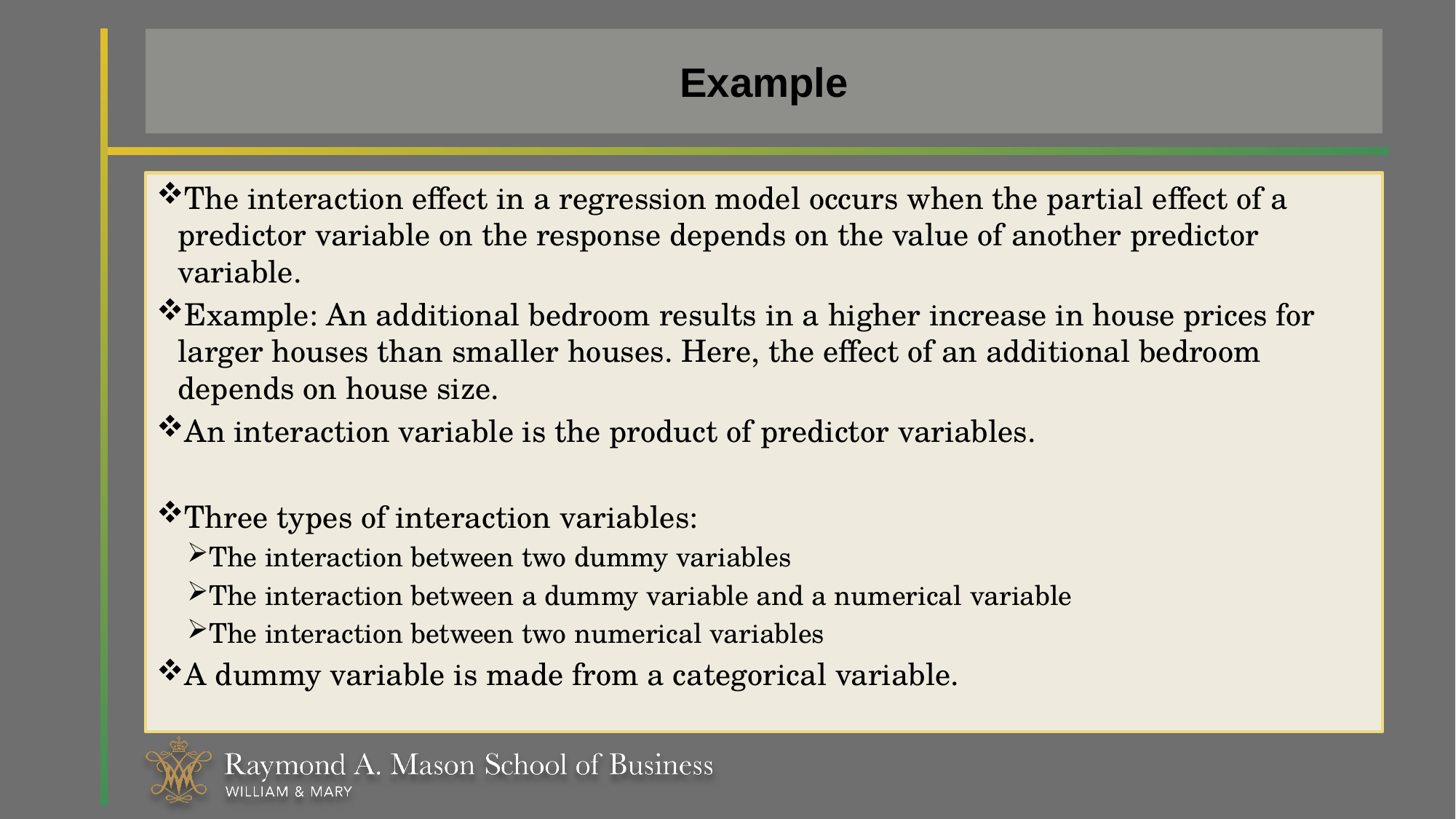

# Example
The interaction effect in a regression model occurs when the partial effect of a predictor variable on the response depends on the value of another predictor variable.
Example: An additional bedroom results in a higher increase in house prices for larger houses than smaller houses. Here, the effect of an additional bedroom depends on house size.
An interaction variable is the product of predictor variables.

Three types of interaction variables:
The interaction between two dummy variables
The interaction between a dummy variable and a numerical variable
The interaction between two numerical variables
A dummy variable is made from a categorical variable.